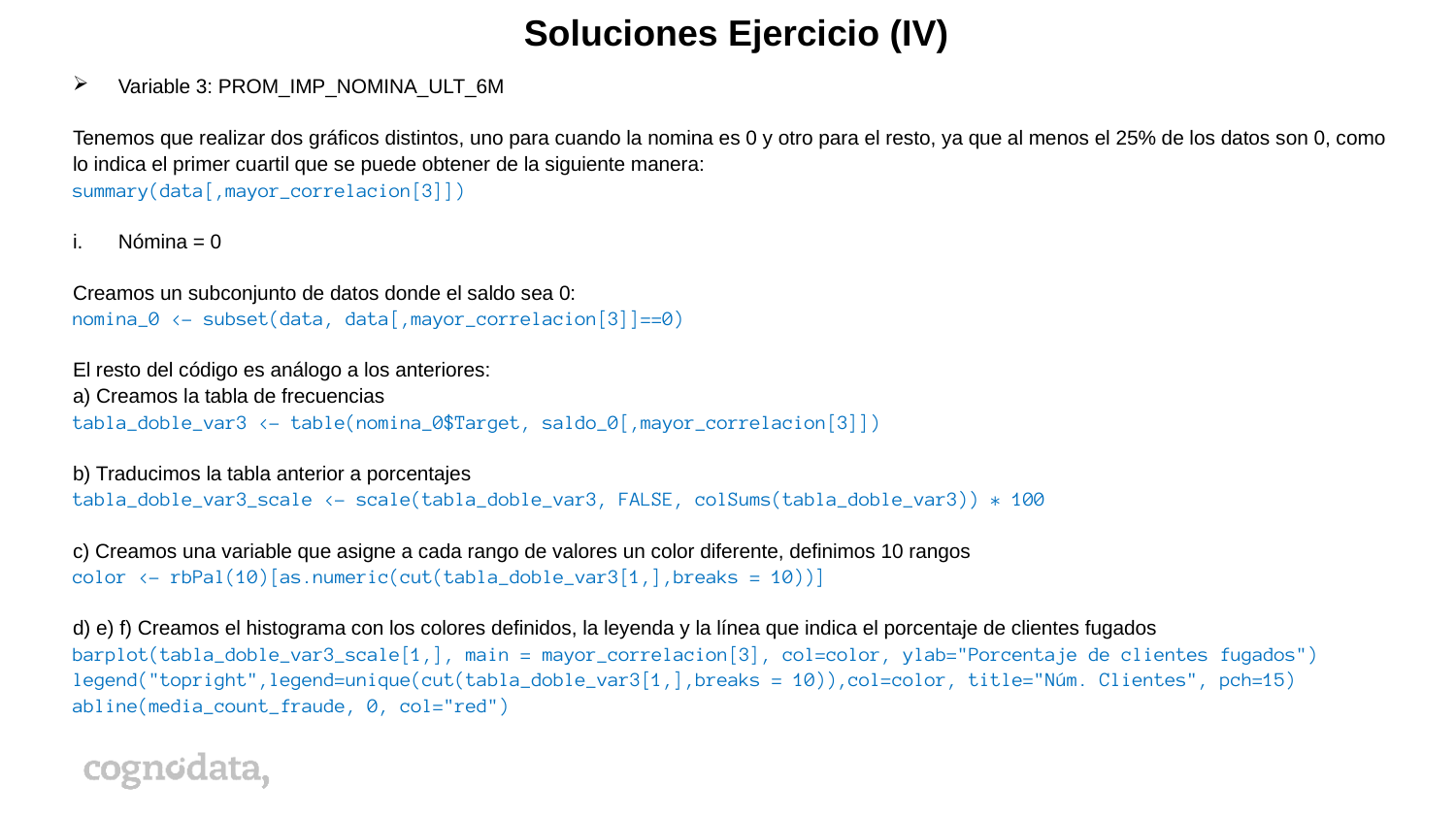

Soluciones Ejercicio (IV)

Variable 3: PROM_IMP_NOMINA_ULT_6M

Tenemos que realizar dos gráficos distintos, uno para cuando la nomina es 0 y otro para el resto, ya que al menos el 25% de los datos son 0, como lo indica el primer cuartil que se puede obtener de la siguiente manera:
summary(data[,mayor_correlacion[3]])

Nómina = 0

Creamos un subconjunto de datos donde el saldo sea 0:
nomina_0 <- subset(data, data[,mayor_correlacion[3]]==0)

El resto del código es análogo a los anteriores:
a) Creamos la tabla de frecuencias
tabla_doble_var3 <- table(nomina_0$Target, saldo_0[,mayor_correlacion[3]])

b) Traducimos la tabla anterior a porcentajes
tabla_doble_var3_scale <- scale(tabla_doble_var3, FALSE, colSums(tabla_doble_var3)) * 100

c) Creamos una variable que asigne a cada rango de valores un color diferente, definimos 10 rangos
color <- rbPal(10)[as.numeric(cut(tabla_doble_var3[1,],breaks = 10))]

d) e) f) Creamos el histograma con los colores definidos, la leyenda y la línea que indica el porcentaje de clientes fugados
barplot(tabla_doble_var3_scale[1,], main = mayor_correlacion[3], col=color, ylab="Porcentaje de clientes fugados")
legend("topright",legend=unique(cut(tabla_doble_var3[1,],breaks = 10)),col=color, title="Núm. Clientes", pch=15)
abline(media_count_fraude, 0, col="red")